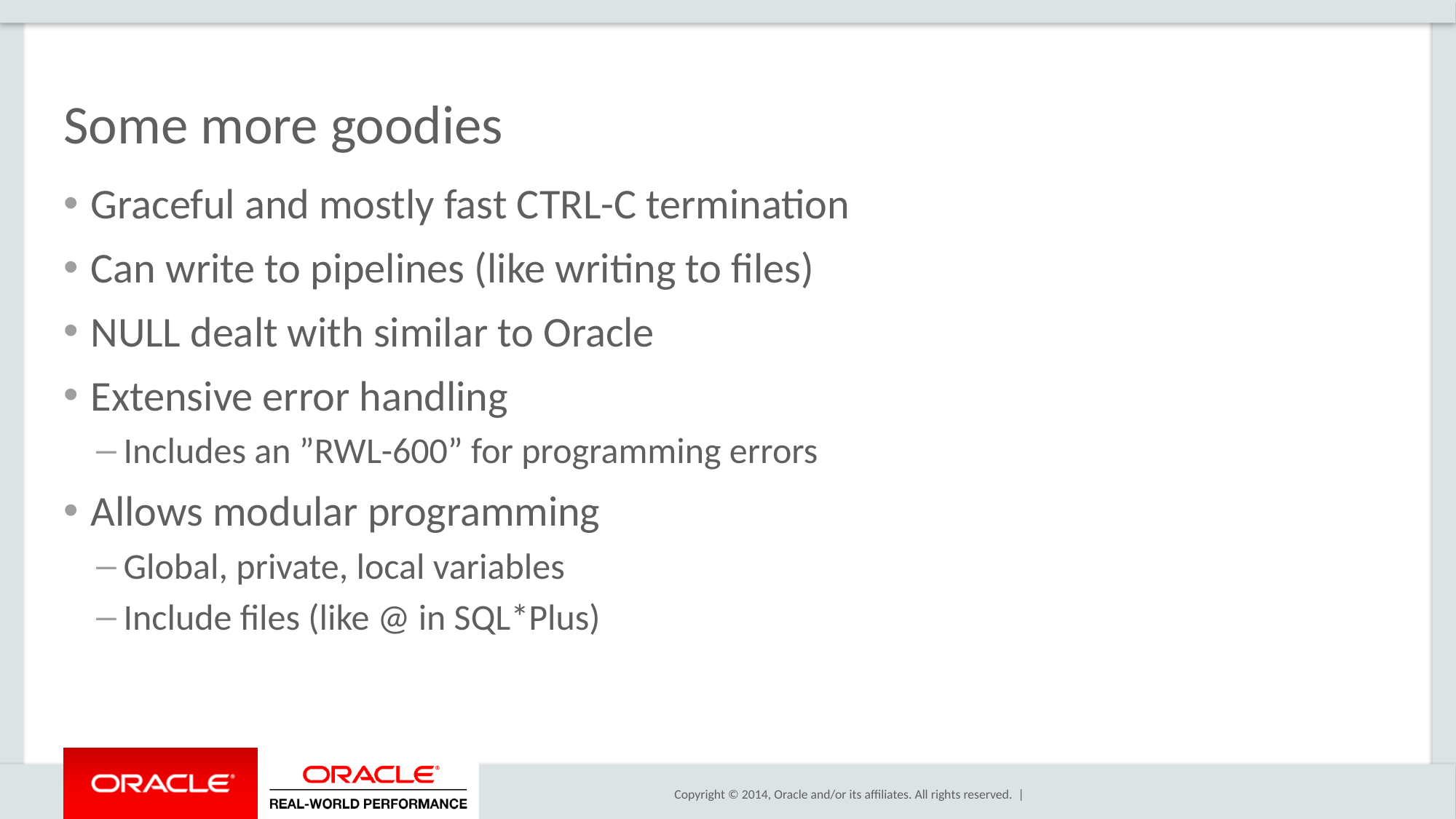

# Some more goodies
Graceful and mostly fast CTRL-C termination
Can write to pipelines (like writing to files)
NULL dealt with similar to Oracle
Extensive error handling
Includes an ”RWL-600” for programming errors
Allows modular programming
Global, private, local variables
Include files (like @ in SQL*Plus)